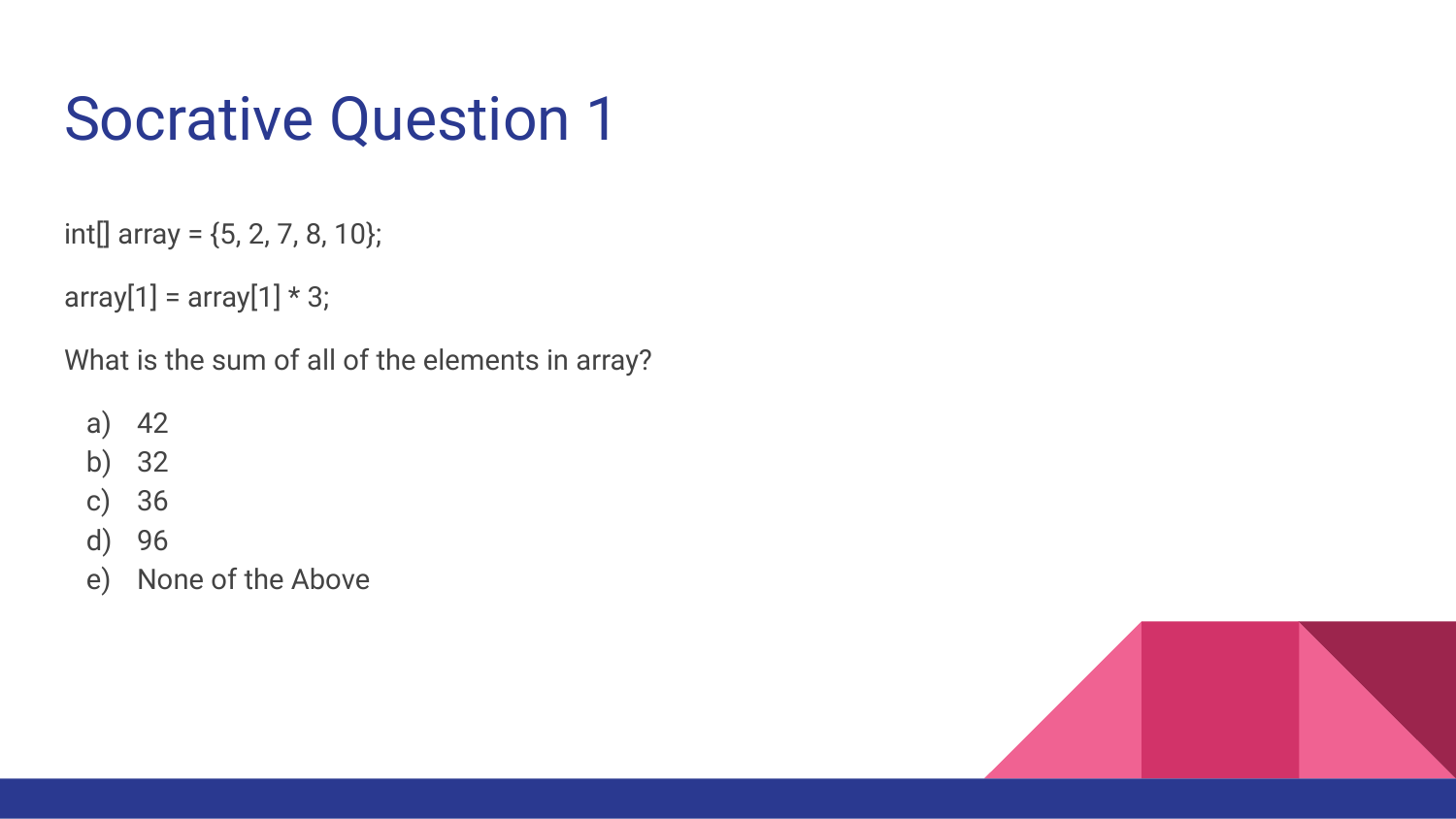

# Socrative Question 1
int[] array = {5, 2, 7, 8, 10};
array[1] = array[1] * 3;
What is the sum of all of the elements in array?
42
32
36
96
None of the Above